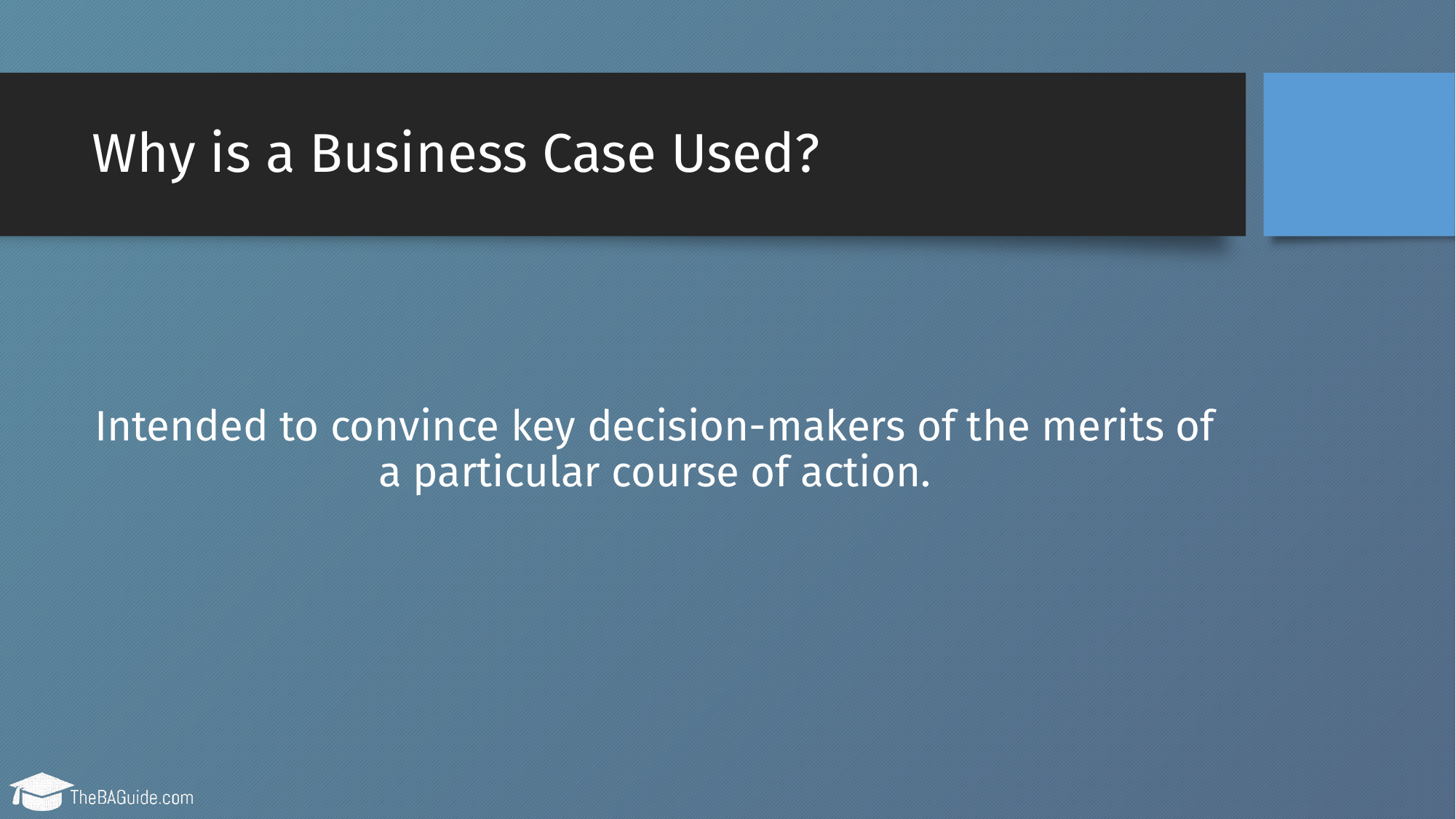

# Why is a Business Case Used?

Intended to convince key decision-makers of the merits of a particular course of action.